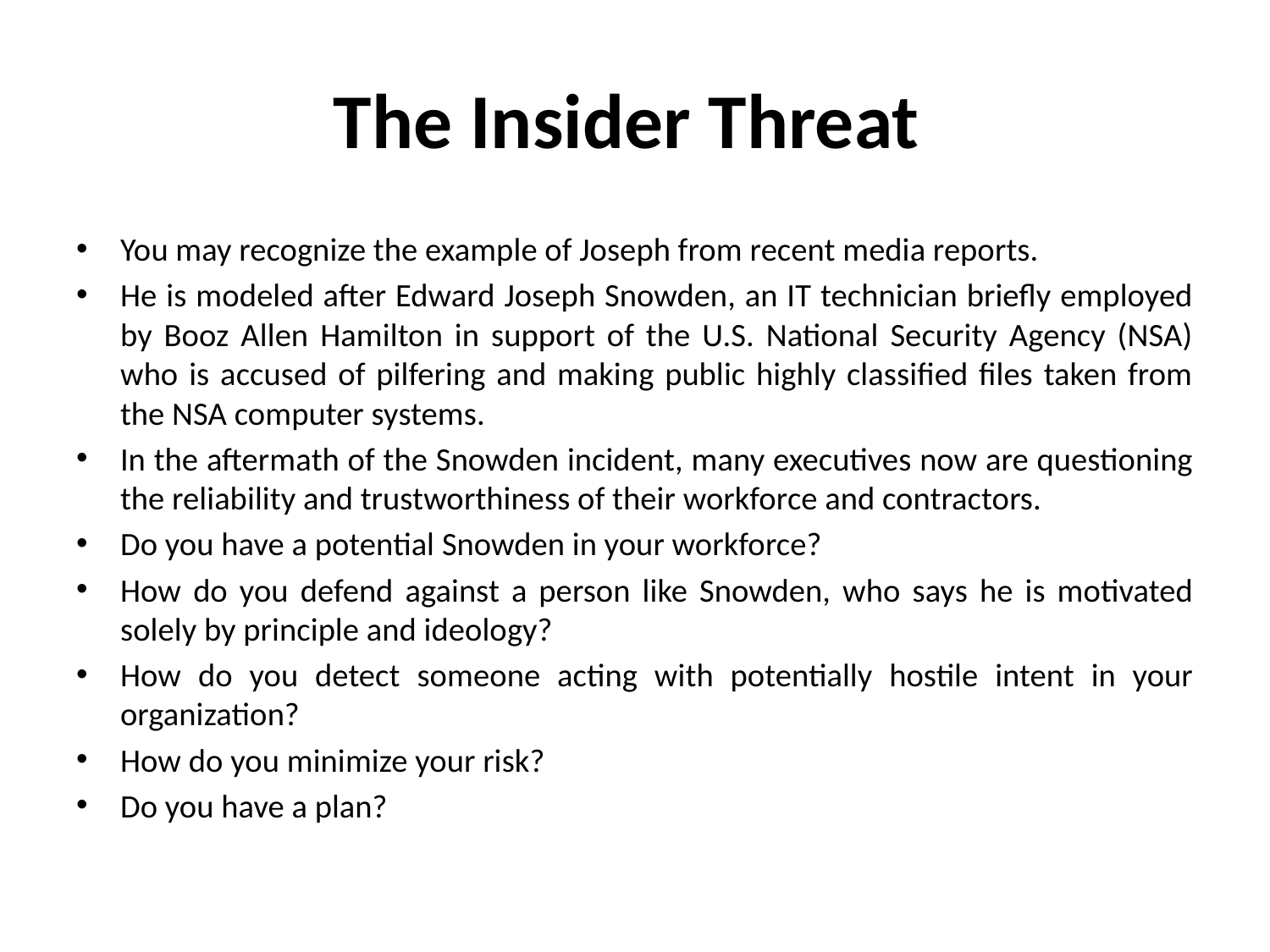

# The Insider Threat
You may recognize the example of Joseph from recent media reports.
He is modeled after Edward Joseph Snowden, an IT technician briefly employed by Booz Allen Hamilton in support of the U.S. National Security Agency (NSA) who is accused of pilfering and making public highly classified files taken from the NSA computer systems.
In the aftermath of the Snowden incident, many executives now are questioning the reliability and trustworthiness of their workforce and contractors.
Do you have a potential Snowden in your workforce?
How do you defend against a person like Snowden, who says he is motivated solely by principle and ideology?
How do you detect someone acting with potentially hostile intent in your organization?
How do you minimize your risk?
Do you have a plan?